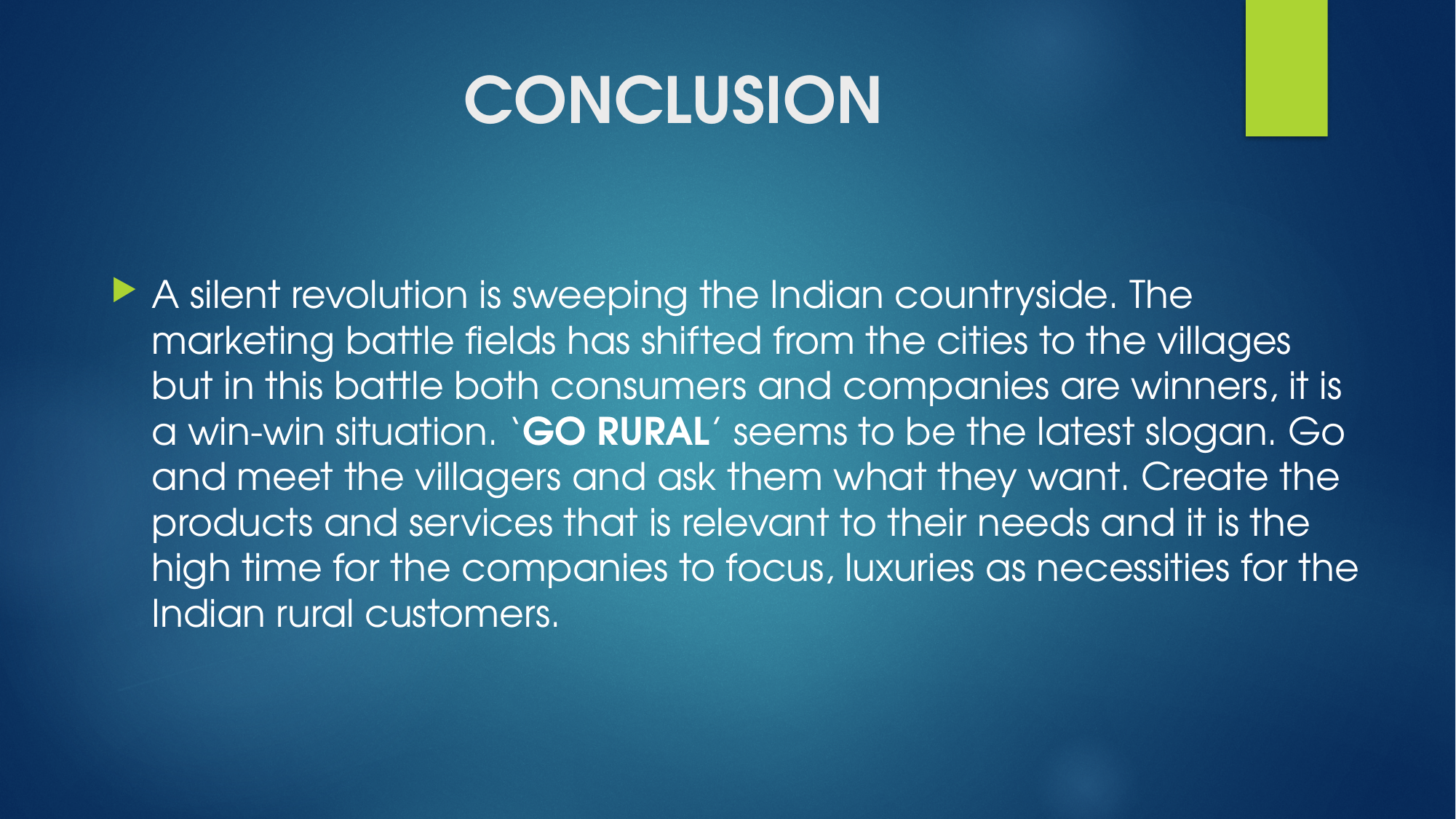

# CONCLUSION
A silent revolution is sweeping the Indian countryside. The marketing battle fields has shifted from the cities to the villages but in this battle both consumers and companies are winners, it is a win-win situation. ‘GO RURAL’ seems to be the latest slogan. Go and meet the villagers and ask them what they want. Create the products and services that is relevant to their needs and it is the high time for the companies to focus, luxuries as necessities for the Indian rural customers.